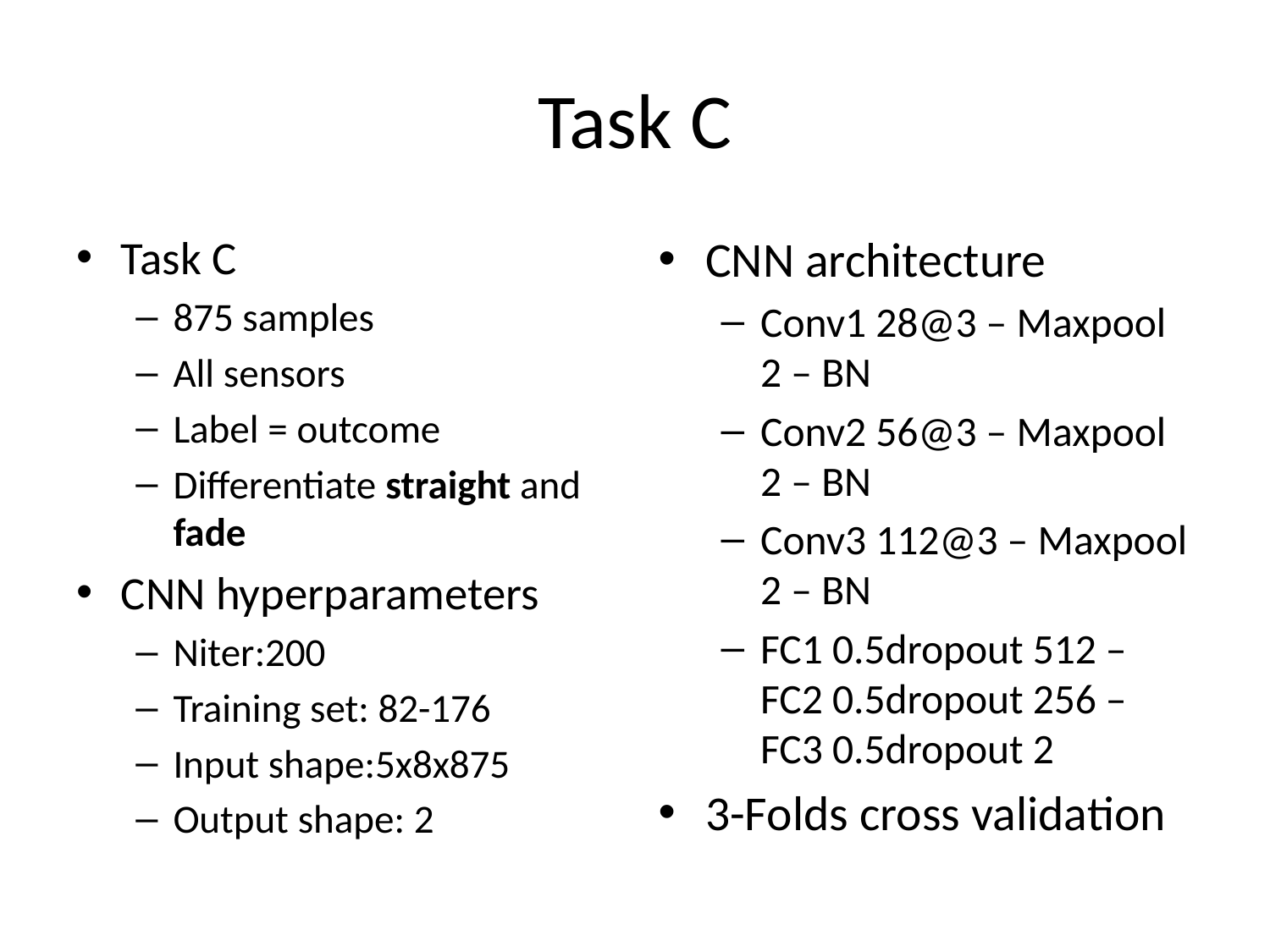

# Task C
Task C
875 samples
All sensors
Label = outcome
Differentiate straight and fade
CNN hyperparameters
Niter:200
Training set: 82-176
Input shape:5x8x875
Output shape: 2
CNN architecture
Conv1 28@3 – Maxpool 2 – BN
Conv2 56@3 – Maxpool 2 – BN
Conv3 112@3 – Maxpool 2 – BN
FC1 0.5dropout 512 – FC2 0.5dropout 256 – FC3 0.5dropout 2
3-Folds cross validation